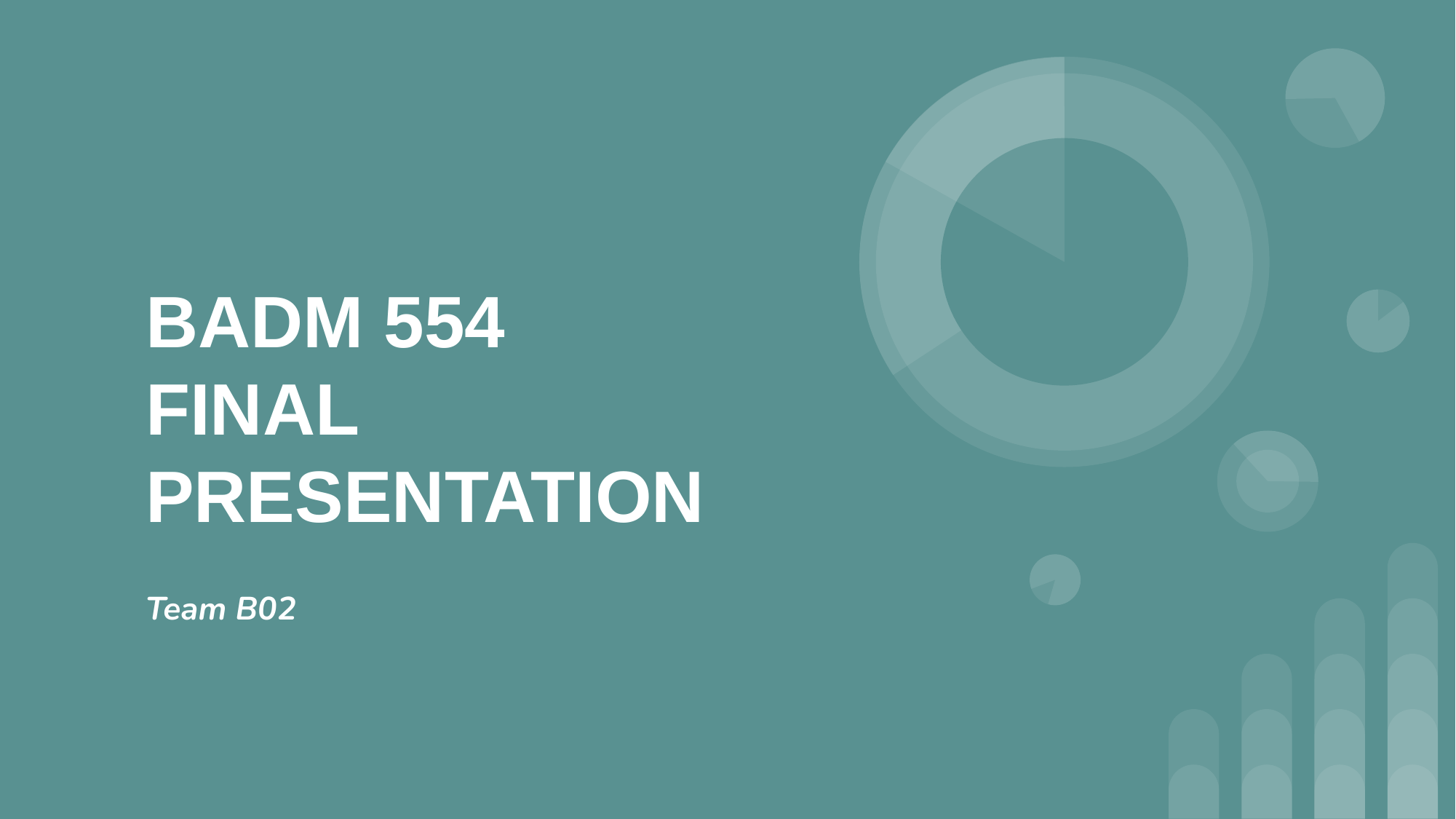

# BADM 554 FINAL PRESENTATION
Team B02